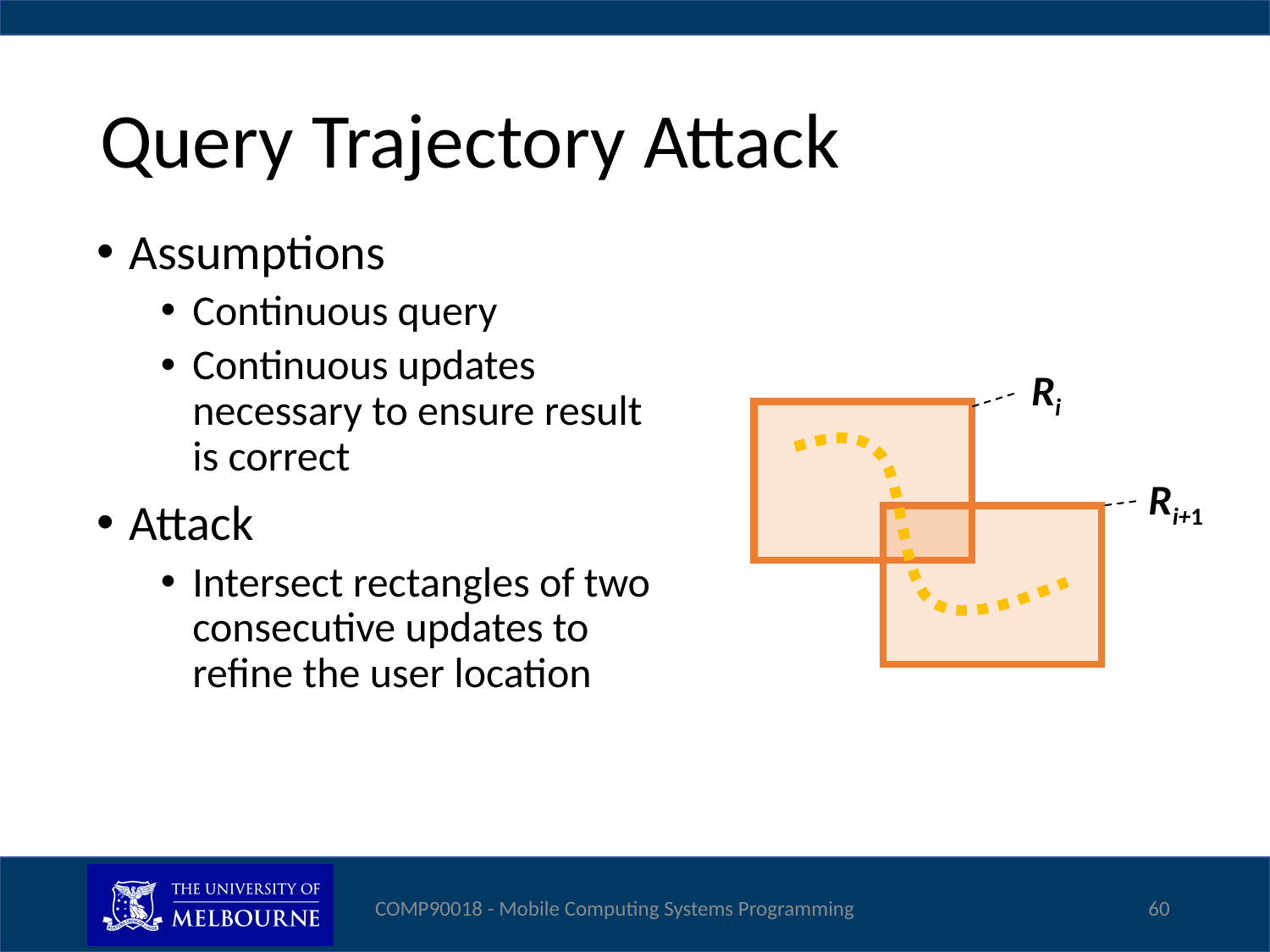

# Query Trajectory Attack
Assumptions
Continuous query
Continuous updates necessary to ensure result is correct
Attack
Intersect rectangles of two consecutive updates to refine the user location
Ri

Ri+1

COMP90018 - Mobile Computing Systems Programming
60